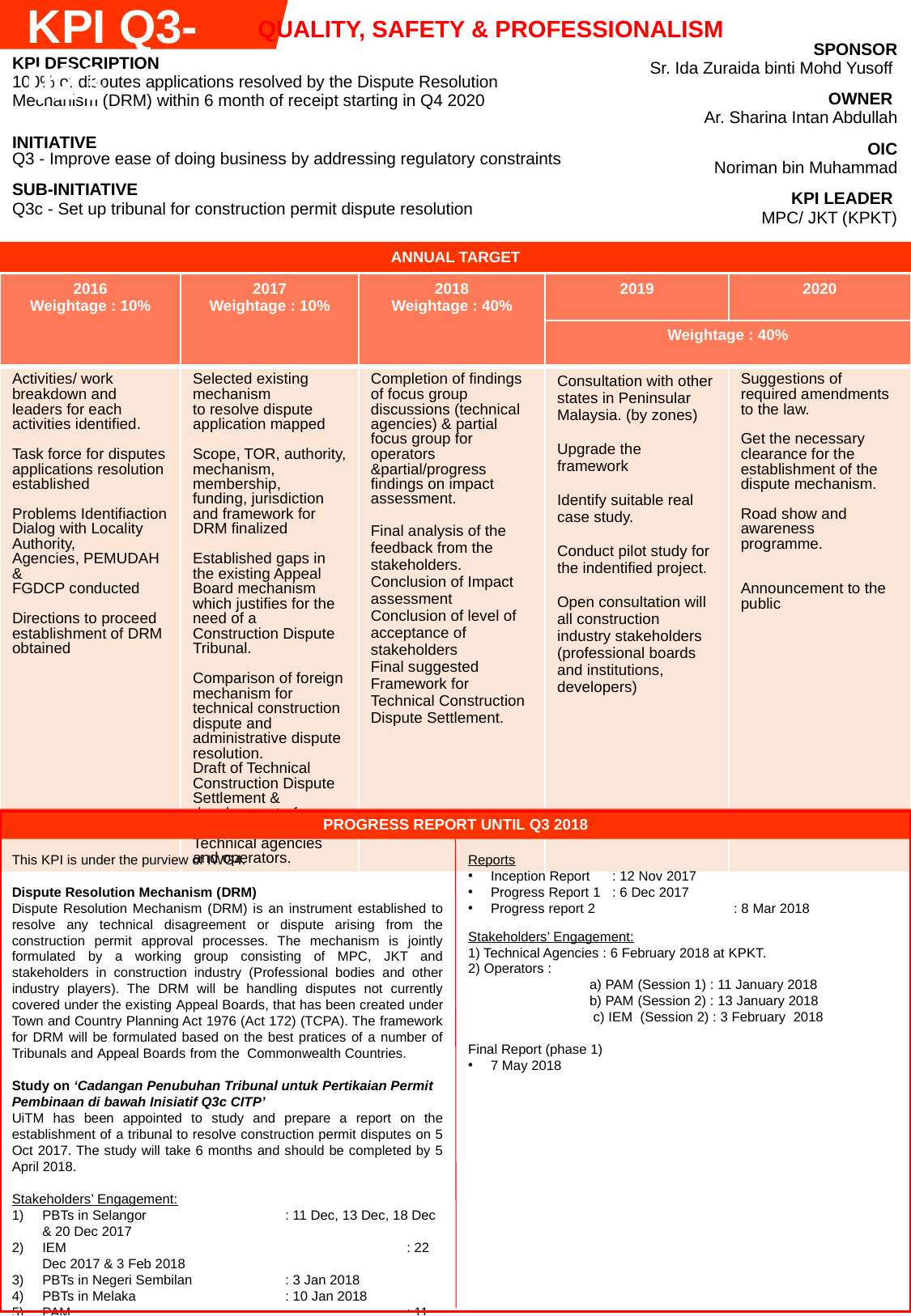

KPI Q3-023
QUALITY, SAFETY & PROFESSIONALISM
| SPONSOR Sr. Ida Zuraida binti Mohd Yusoff |
| --- |
| OWNER Ar. Sharina Intan Abdullah |
| OIC Noriman bin Muhammad |
| KPI LEADER MPC/ JKT (KPKT) |
| KPI DESCRIPTION 100% of disputes applications resolved by the Dispute Resolution Mechanism (DRM) within 6 month of receipt starting in Q4 2020 |
| --- |
| INITIATIVE Q3 - Improve ease of doing business by addressing regulatory constraints |
| SUB-INITIATIVE Q3c - Set up tribunal for construction permit dispute resolution |
ANNUAL TARGET
| 2016 Weightage : 10% | 2017 Weightage : 10% | 2018 Weightage : 40% | 2019 | 2020 |
| --- | --- | --- | --- | --- |
|  |  |  | Weightage : 40% |  |
| Activities/ work breakdown and leaders for each activities identified. Task force for disputes applications resolution established Problems Identifiaction Dialog with Locality Authority, Agencies, PEMUDAH & FGDCP conducted Directions to proceed establishment of DRM obtained | Selected existing mechanism to resolve dispute application mapped Scope, TOR, authority, mechanism, membership, funding, jurisdiction and framework for DRM finalized Established gaps in the existing Appeal Board mechanism which justifies for the need of a Construction Dispute Tribunal. Comparison of foreign mechanism for technical construction dispute and administrative dispute resolution. Draft of Technical Construction Dispute Settlement & development of questionnaires: Technical agencies and operators. | Completion of findings of focus group discussions (technical agencies) & partial focus group for operators &partial/progress findings on impact assessment. Final analysis of the feedback from the stakeholders. Conclusion of Impact assessment Conclusion of level of acceptance of stakeholders Final suggested Framework for Technical Construction Dispute Settlement. | Consultation with other states in Peninsular Malaysia. (by zones) Upgrade the framework Identify suitable real case study. Conduct pilot study for the indentified project. Open consultation will all construction industry stakeholders (professional boards and institutions, developers) | Suggestions of required amendments to the law. Get the necessary clearance for the establishment of the dispute mechanism. Road show and awareness programme. Announcement to the public |
PROGRESS REPORT UNTIL Q3 2018

Reports
Inception Report    	: 12 Nov 2017
Progress Report 1 	: 6 Dec 2017
Progress report 2 		: 8 Mar 2018

Stakeholders’ Engagement:
1) Technical Agencies : 6 February 2018 at KPKT.
2) Operators :
	a) PAM (Session 1) : 11 January 2018
	b) PAM (Session 2) : 13 January 2018
	 c) IEM  (Session 2) : 3 February  2018

Final Report (phase 1)
7 May 2018
This KPI is under the purview of IWG4.

Dispute Resolution Mechanism (DRM)
Dispute Resolution Mechanism (DRM) is an instrument established to resolve any technical disagreement or dispute arising from the construction permit approval processes. The mechanism is jointly formulated by a working group consisting of MPC, JKT and stakeholders in construction industry (Professional bodies and other industry players). The DRM will be handling disputes not currently covered under the existing Appeal Boards, that has been created under Town and Country Planning Act 1976 (Act 172) (TCPA). The framework for DRM will be formulated based on the best pratices of a number of Tribunals and Appeal Boards from the  Commonwealth Countries.

Study on ‘Cadangan Penubuhan Tribunal untuk Pertikaian Permit Pembinaan di bawah Inisiatif Q3c CITP’
UiTM has been appointed to study and prepare a report on the establishment of a tribunal to resolve construction permit disputes on 5 Oct 2017. The study will take 6 months and should be completed by 5 April 2018.

Stakeholders’ Engagement:
PBTs in Selangor		: 11 Dec, 13 Dec, 18 Dec & 20 Dec 2017
IEM			: 22 Dec 2017 & 3 Feb 2018
PBTs in Negeri Sembilan	: 3 Jan 2018
PBTs in Melaka		: 10 Jan 2018
PAM			: 11 Jan & 13 Jan 2018
Industry players		: 5 Feb, 8 Feb, 12 Feb & 19 Feb 2018